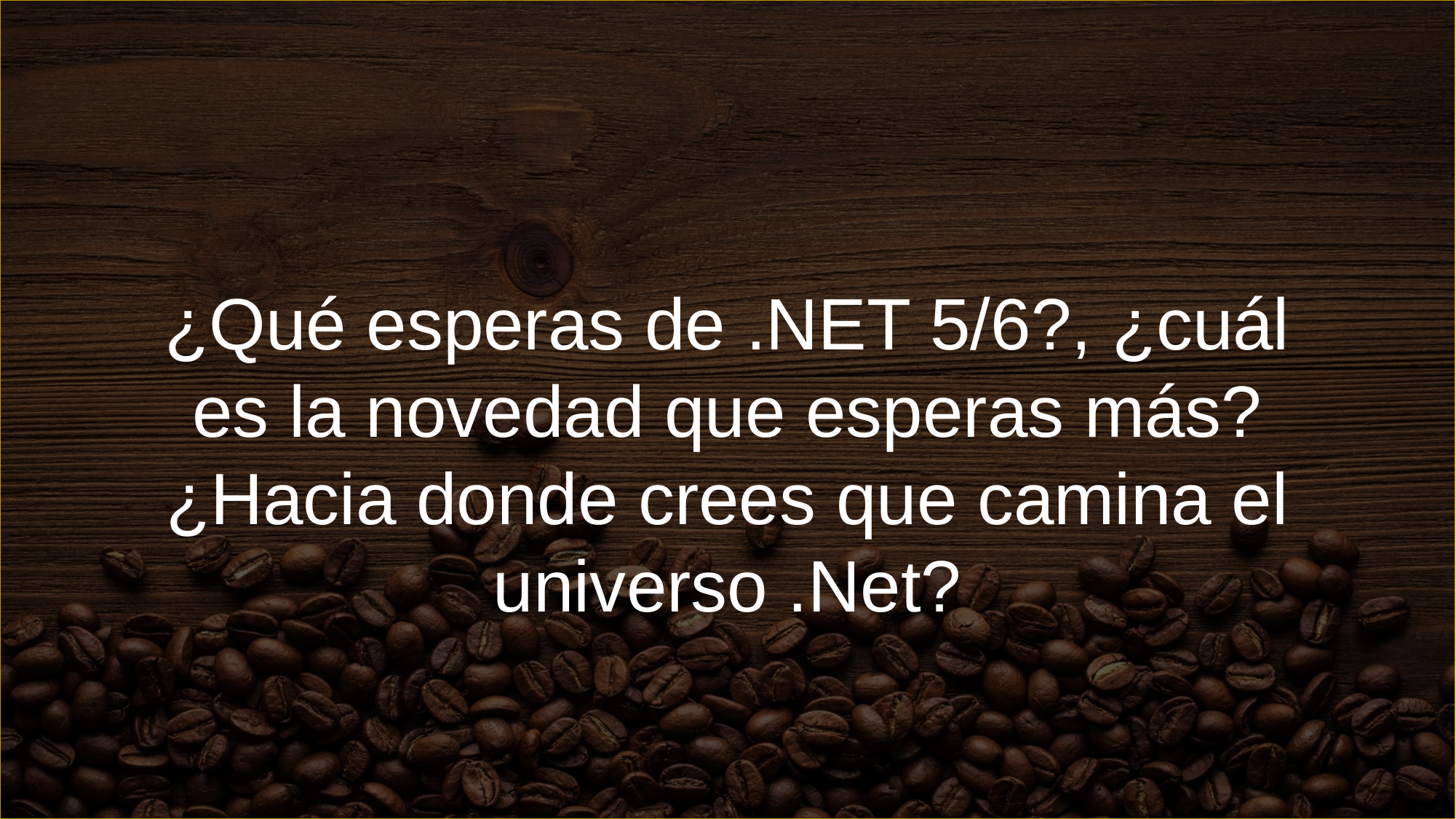

¿Qué esperas de .NET 5/6?, ¿cuál es la novedad que esperas más?
¿Hacia donde crees que camina el universo .Net?